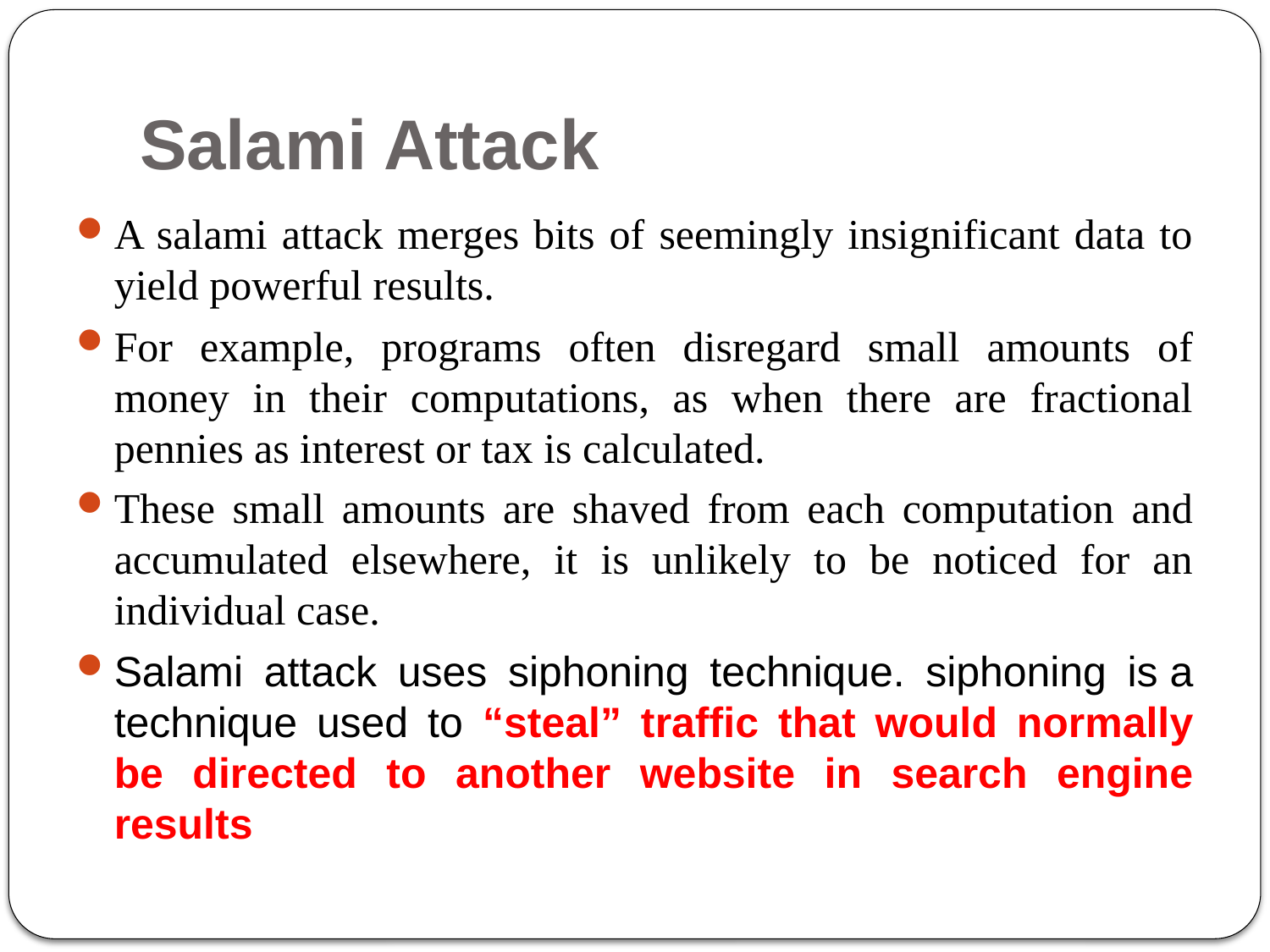

# Salami Attack
A salami attack merges bits of seemingly insignificant data to yield powerful results.
For example, programs often disregard small amounts of money in their computations, as when there are fractional pennies as interest or tax is calculated.
These small amounts are shaved from each computation and accumulated elsewhere, it is unlikely to be noticed for an individual case.
Salami attack uses siphoning technique. siphoning is a technique used to “steal” traffic that would normally be directed to another website in search engine results